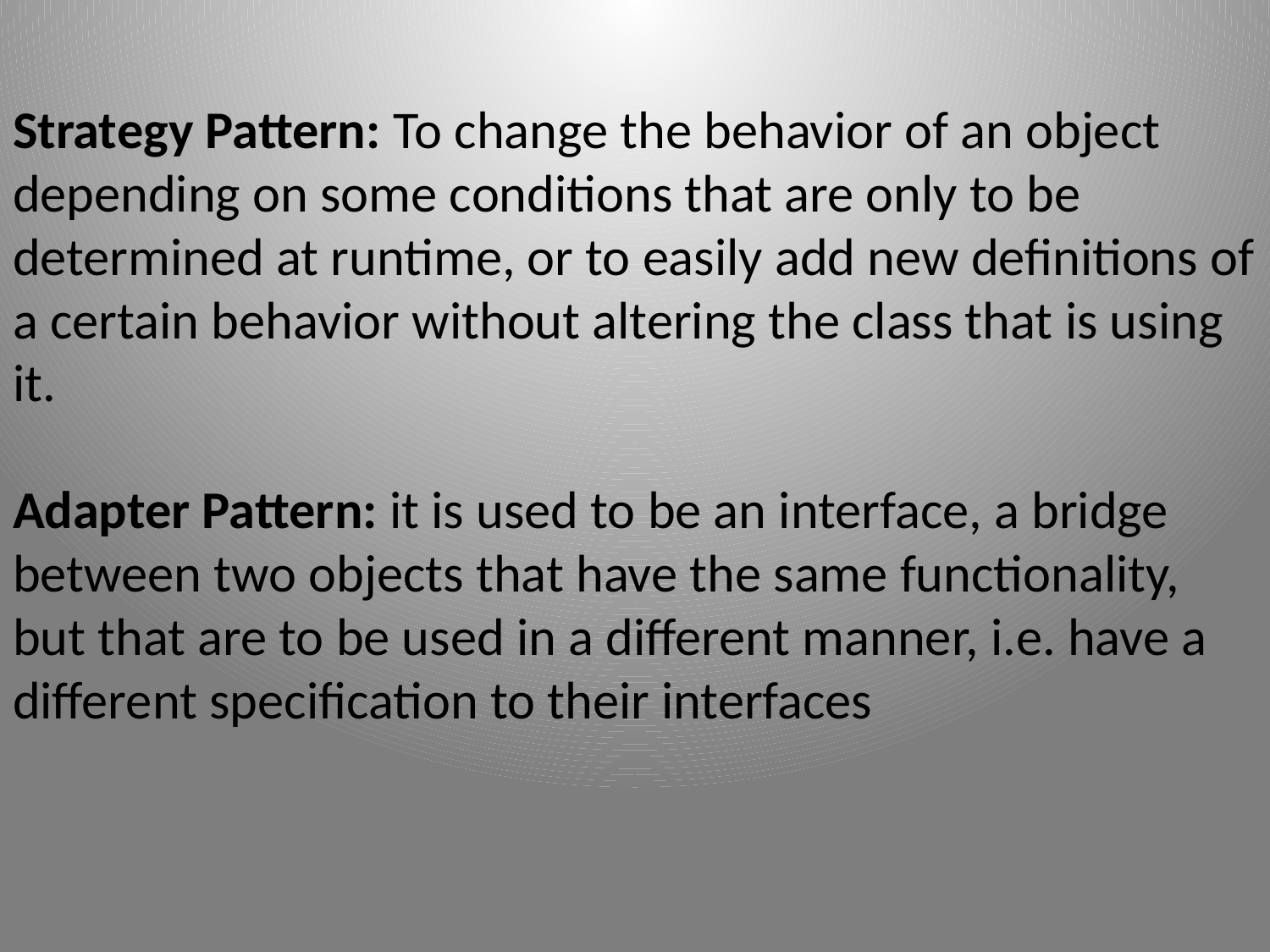

# Strategy Pattern: To change the behavior of an object depending on some conditions that are only to be determined at runtime, or to easily add new definitions of a certain behavior without altering the class that is using it. Adapter Pattern: it is used to be an interface, a bridge between two objects that have the same functionality, but that are to be used in a different manner, i.e. have a different specification to their interfaces